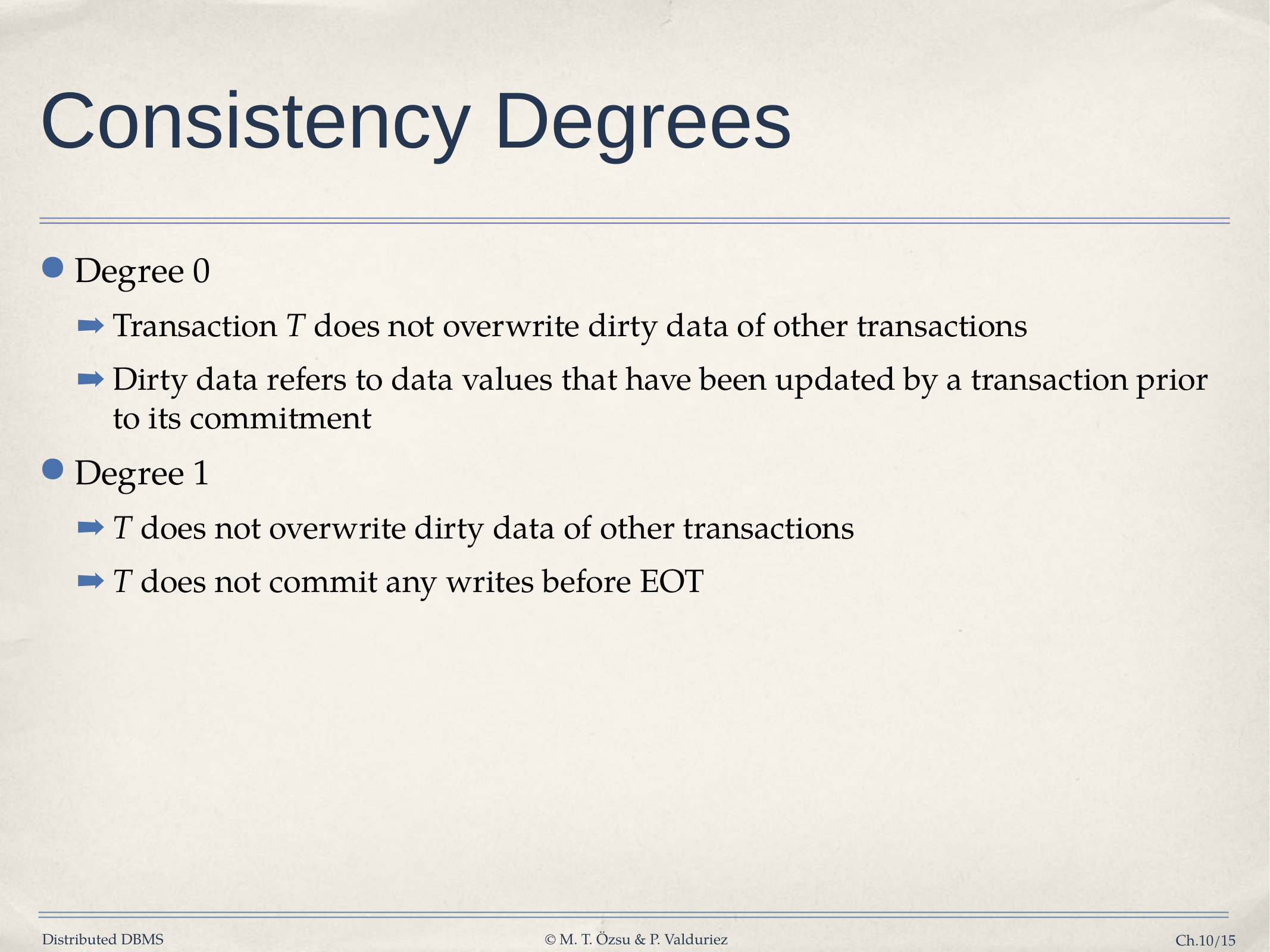

# Consistency Degrees
Degree 0
Transaction T does not overwrite dirty data of other transactions
Dirty data refers to data values that have been updated by a transaction prior to its commitment
Degree 1
T does not overwrite dirty data of other transactions
T does not commit any writes before EOT